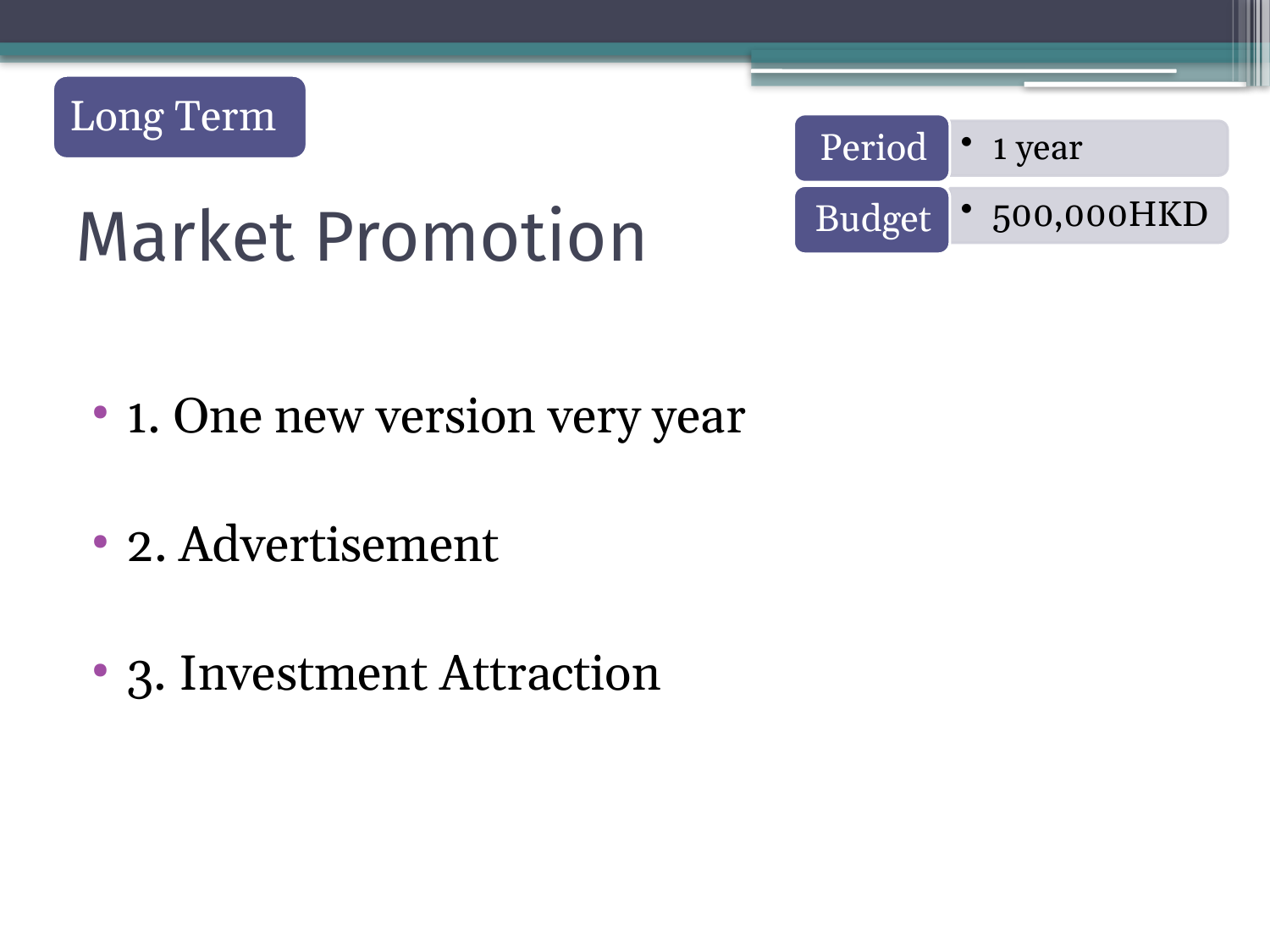

Long Term
1 year
Period
500,000HKD
Budget
# Market Promotion

1. One new version very year

2. Advertisement

3. Investment Attraction